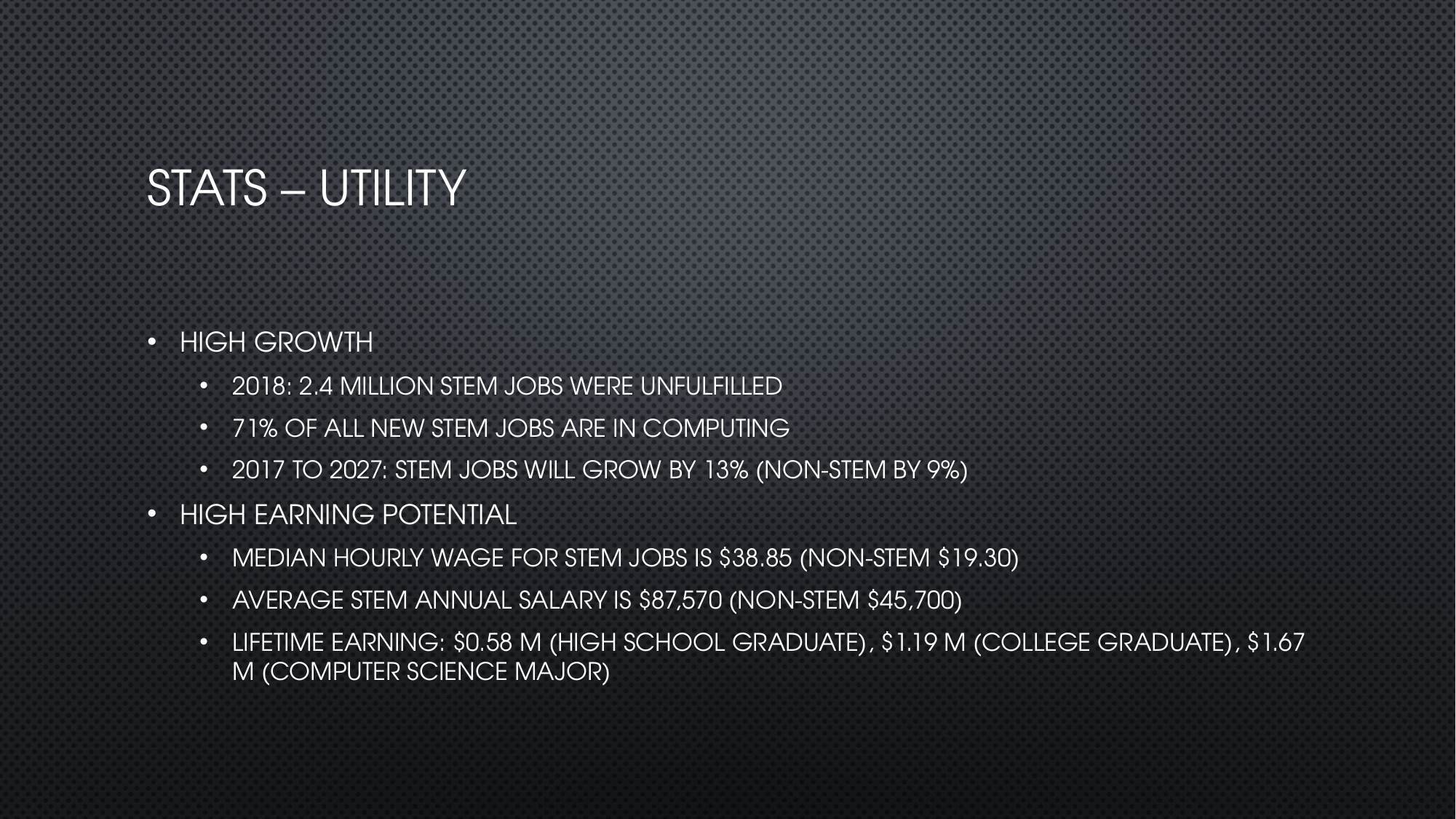

# Stats – Utility
High growth
2018: 2.4 million STEM jobs were unfulfilled
71% of all new STEM jobs are in computing
2017 to 2027: STEM jobs will grow by 13% (non-STEM by 9%)
High earning potential
Median hourly wage for STEM jobs is $38.85 (non-STEM $19.30)
Average STEM annual salary is $87,570 (non-STEM $45,700)
Lifetime earning: $0.58 M (high school graduate), $1.19 M (college graduate), $1.67 M (computer science major)